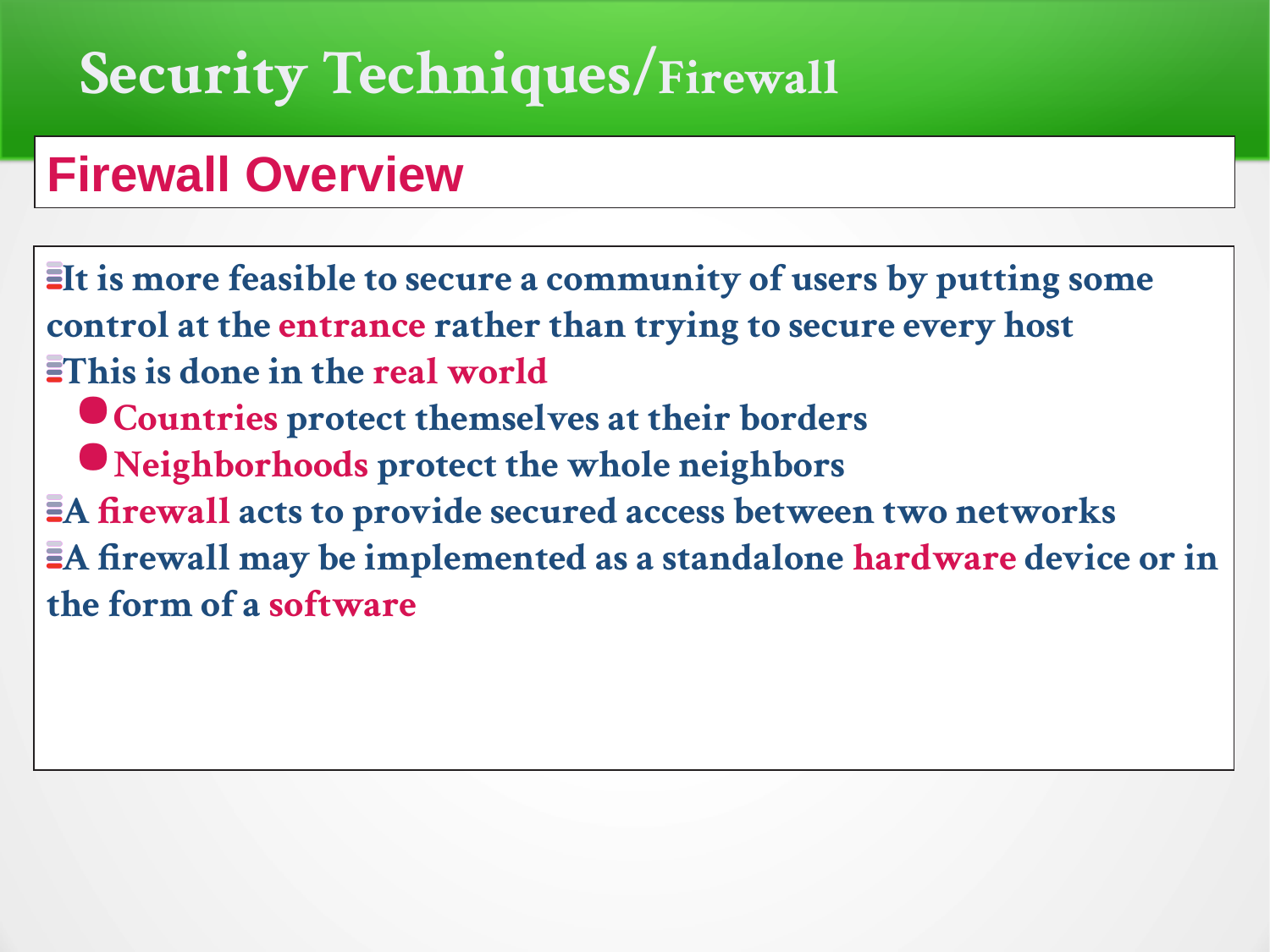

Security Techniques/Firewall
Firewall Overview
It is more feasible to secure a community of users by putting some control at the entrance rather than trying to secure every host
This is done in the real world
Countries protect themselves at their borders
Neighborhoods protect the whole neighbors
A firewall acts to provide secured access between two networks
A firewall may be implemented as a standalone hardware device or in the form of a software